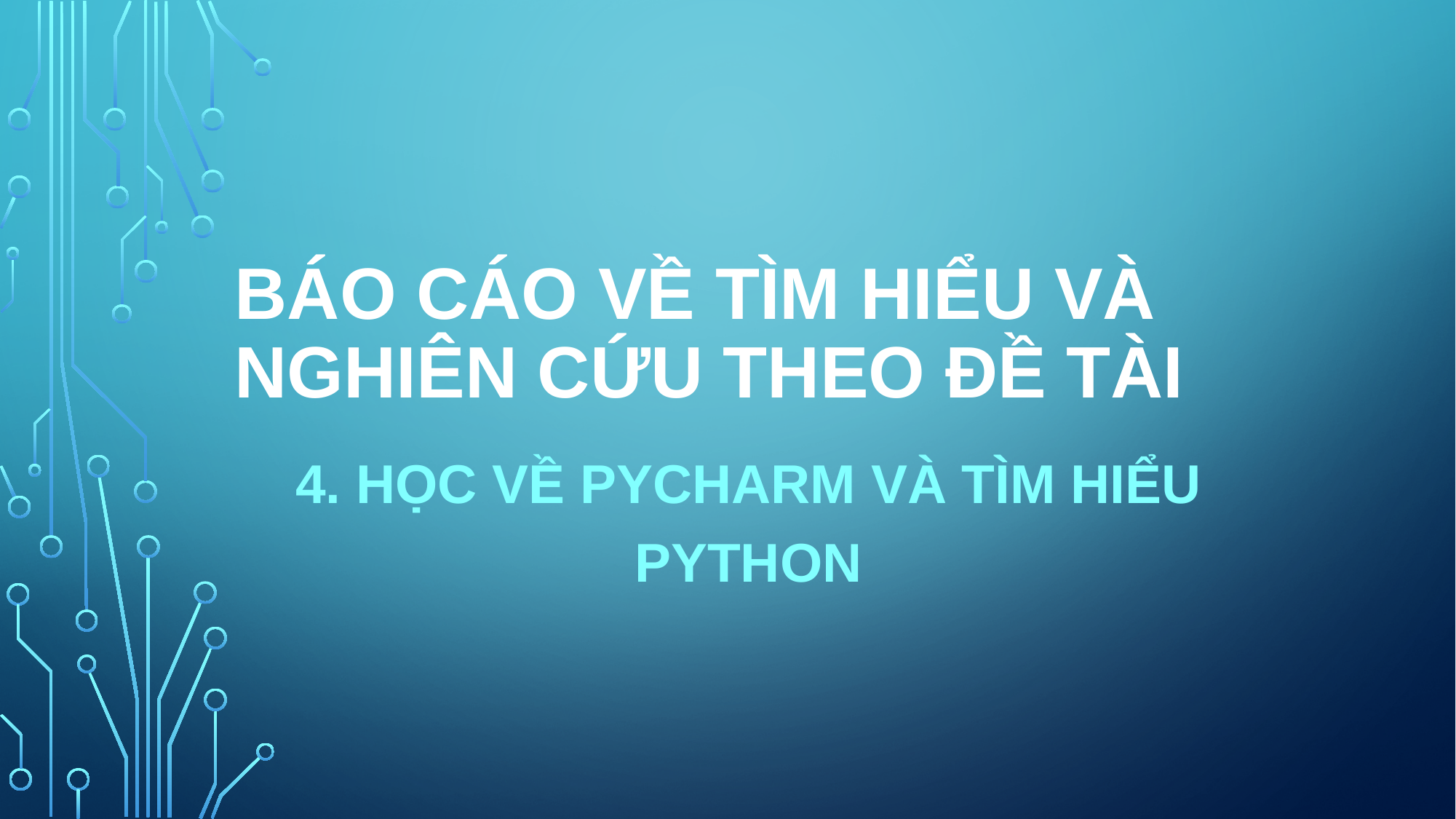

# BÁO CÁO VỀ TÌM HIỂU VÀ NGHIÊN CỨU THEO ĐỀ TÀI
4. Học về pycharm và tìm hiểu python